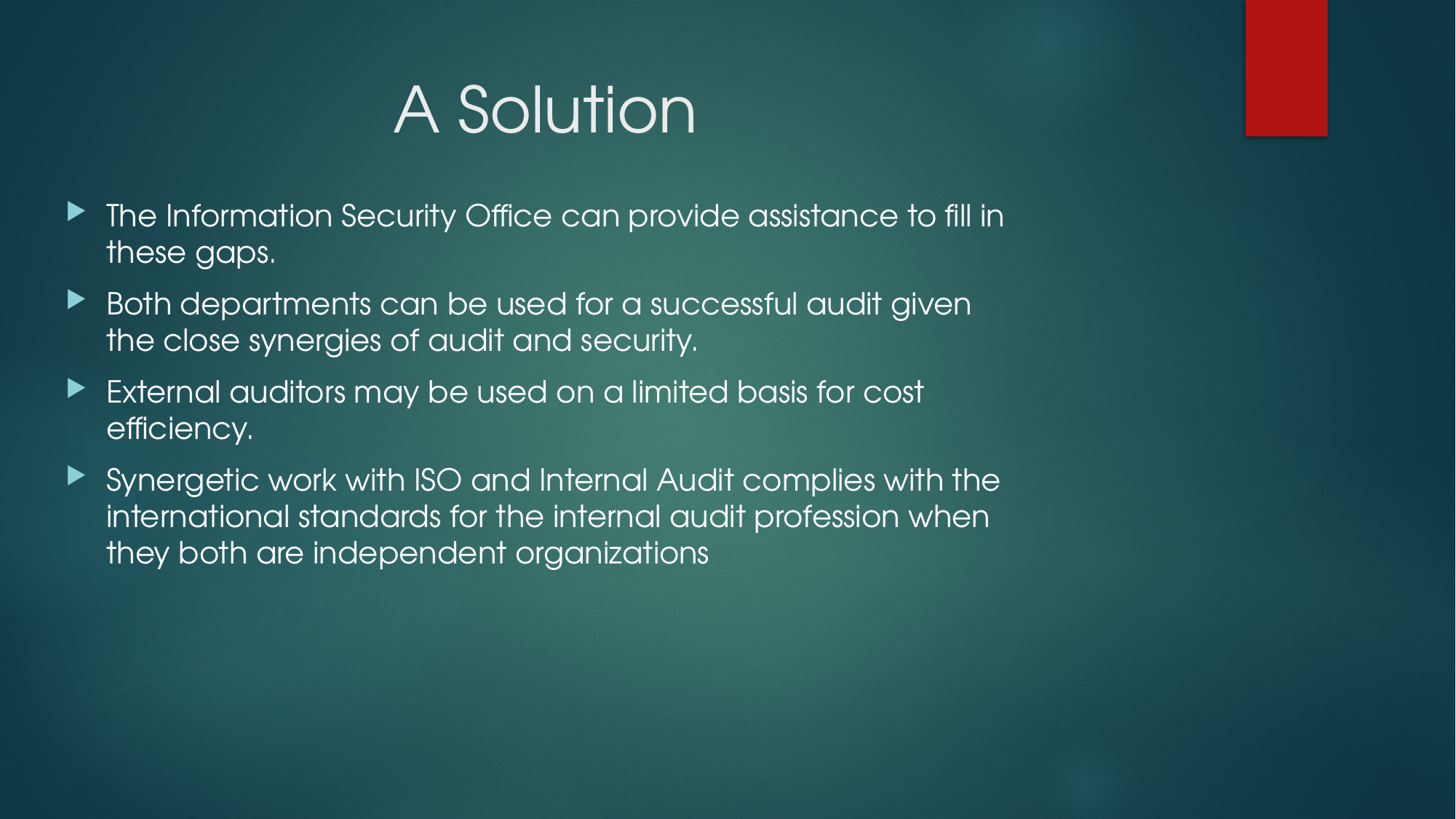

# A Solution
The Information Security Office can provide assistance to fill in these gaps.
Both departments can be used for a successful audit given the close synergies of audit and security.
External auditors may be used on a limited basis for cost efficiency.
Synergetic work with ISO and Internal Audit complies with the international standards for the internal audit profession when they both are independent organizations